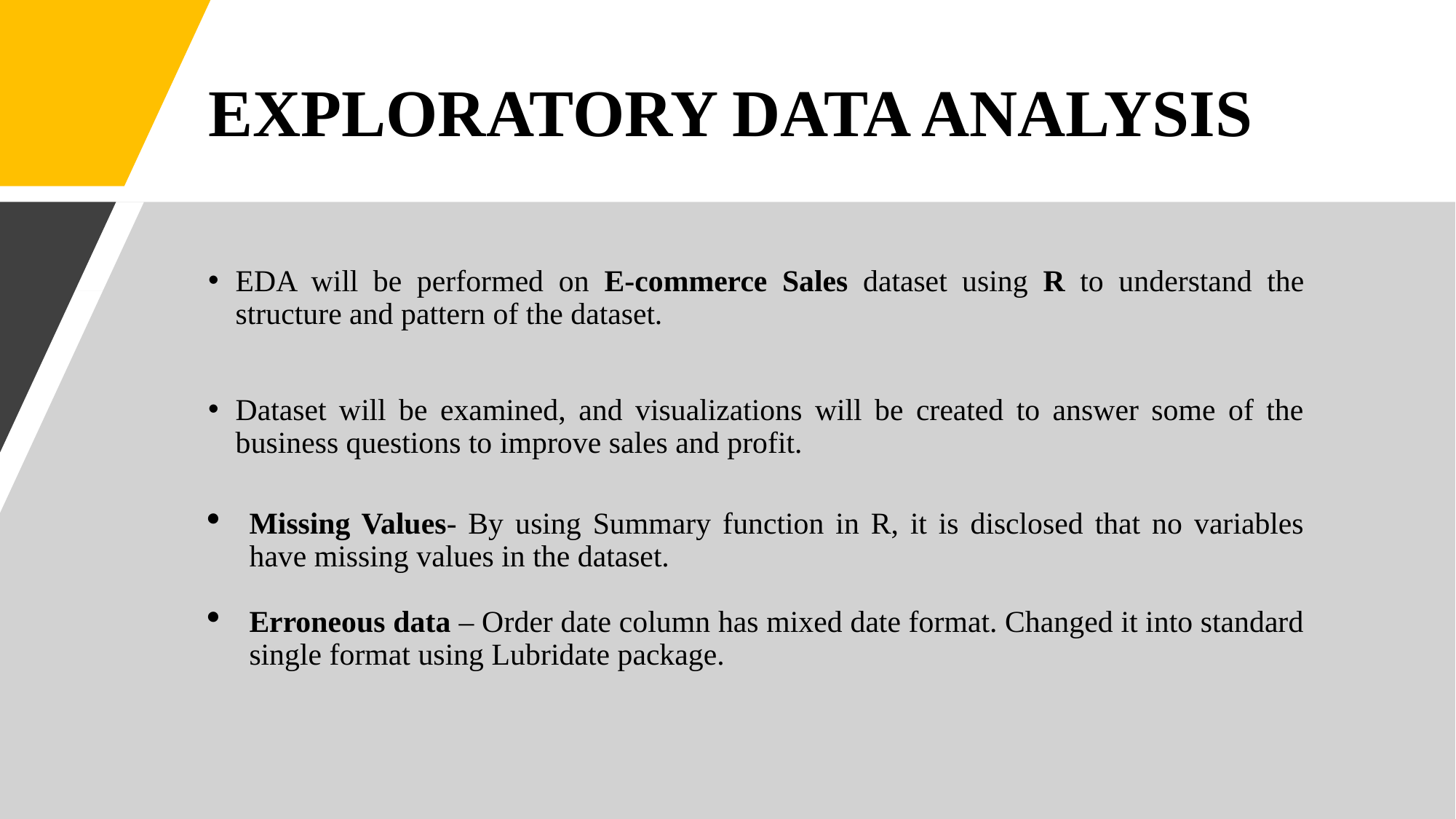

# EXPLORATORY DATA ANALYSIS

EDA will be performed on E-commerce Sales dataset using R to understand the structure and pattern of the dataset.

Dataset will be examined, and visualizations will be created to answer some of the business questions to improve sales and profit.

Missing Values- By using Summary function in R, it is disclosed that no variables have missing values in the dataset.

Erroneous data – Order date column has mixed date format. Changed it into standard single format using Lubridate package.